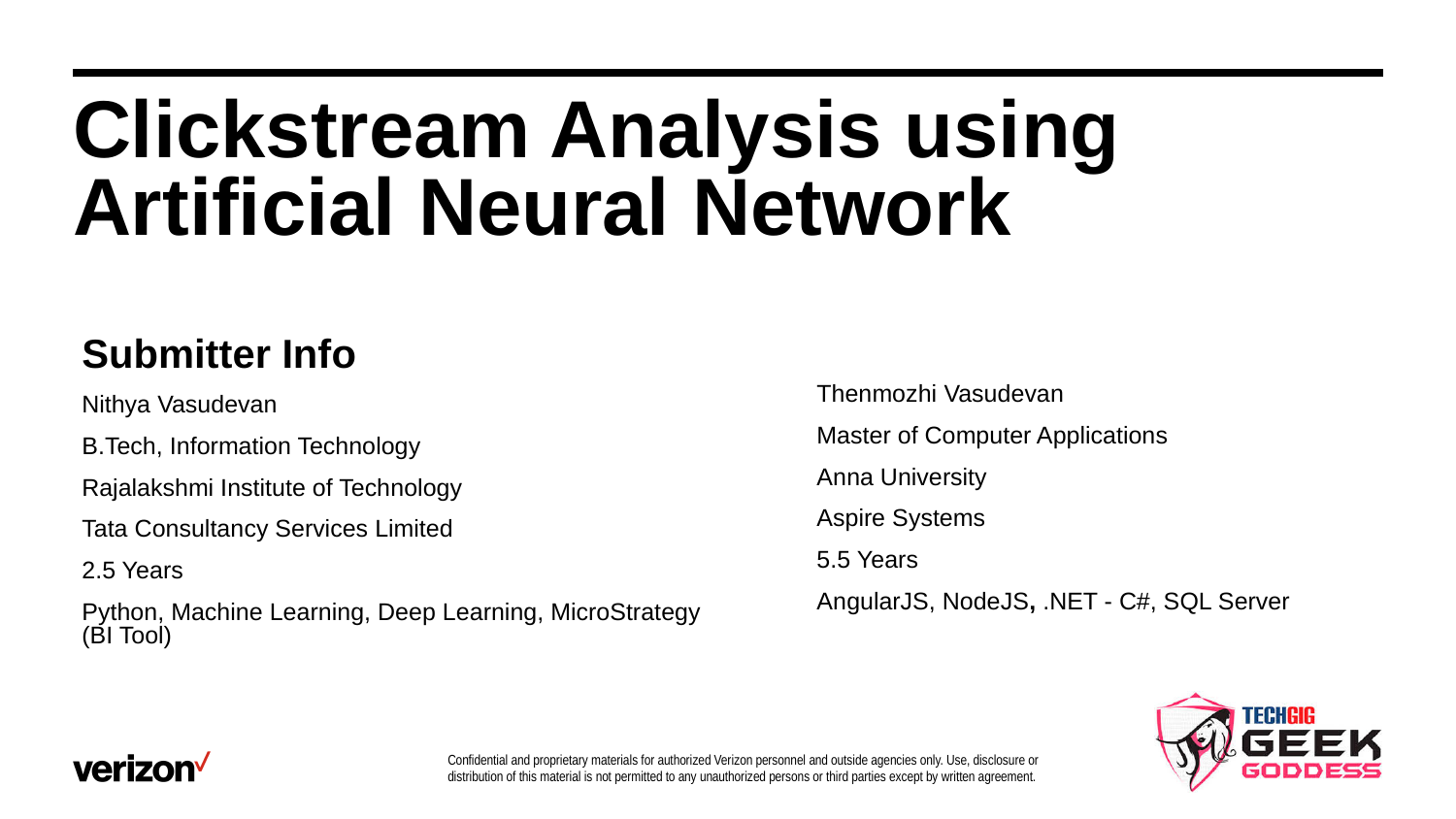

Clickstream Analysis using Artificial Neural Network
Submitter Info
Nithya Vasudevan
B.Tech, Information Technology
Rajalakshmi Institute of Technology
Tata Consultancy Services Limited
2.5 Years
Python, Machine Learning, Deep Learning, MicroStrategy (BI Tool)

Thenmozhi Vasudevan
Master of Computer Applications
Anna University
Aspire Systems
5.5 Years
AngularJS, NodeJS, .NET - C#, SQL Server